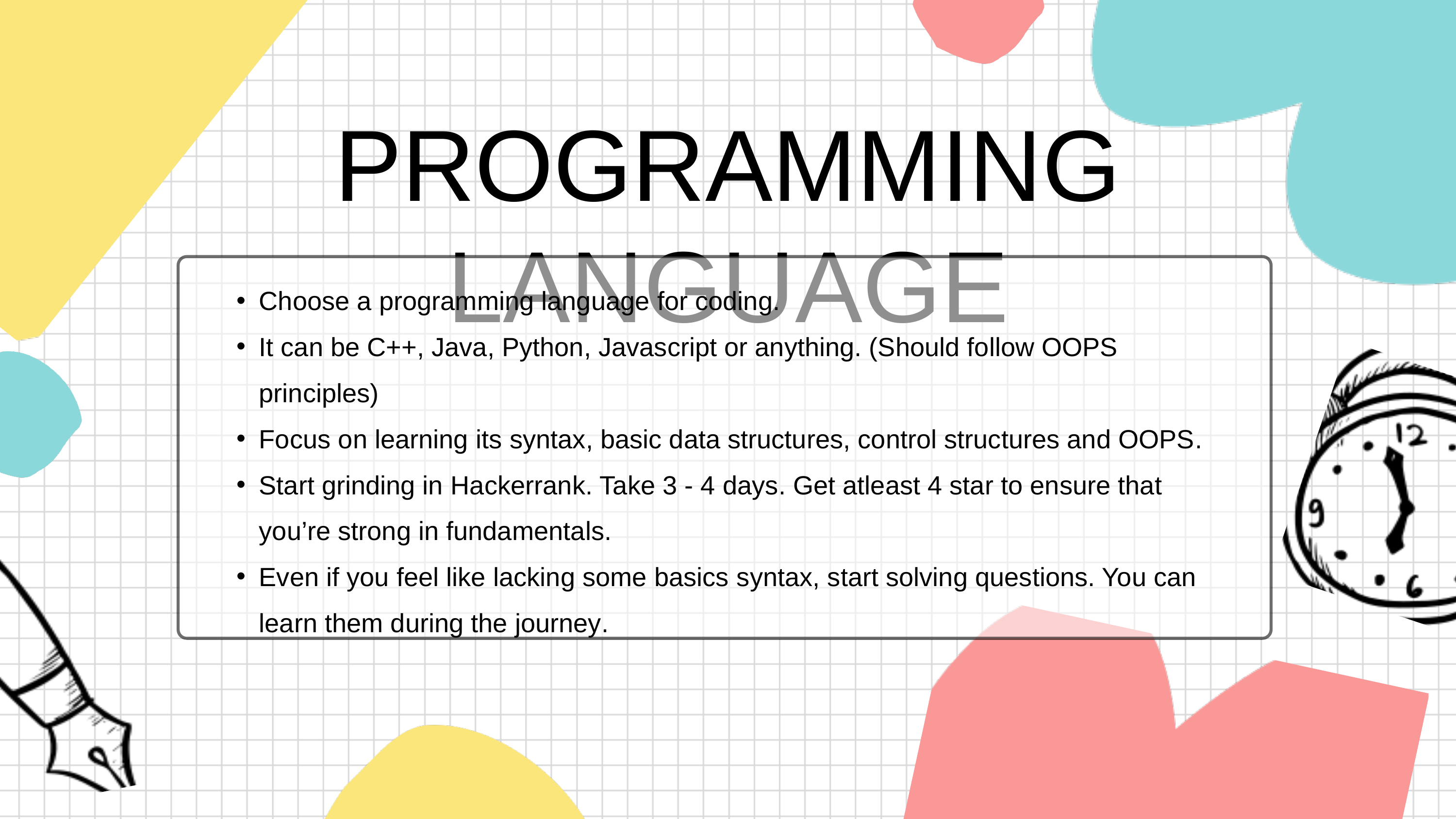

PROGRAMMING LANGUAGE

Choose a programming language for coding.
It can be C++, Java, Python, Javascript or anything. (Should follow OOPS principles)
Focus on learning its syntax, basic data structures, control structures and OOPS.
Start grinding in Hackerrank. Take 3 - 4 days. Get atleast 4 star to ensure that you’re strong in fundamentals.
Even if you feel like lacking some basics syntax, start solving questions. You can learn them during the journey.